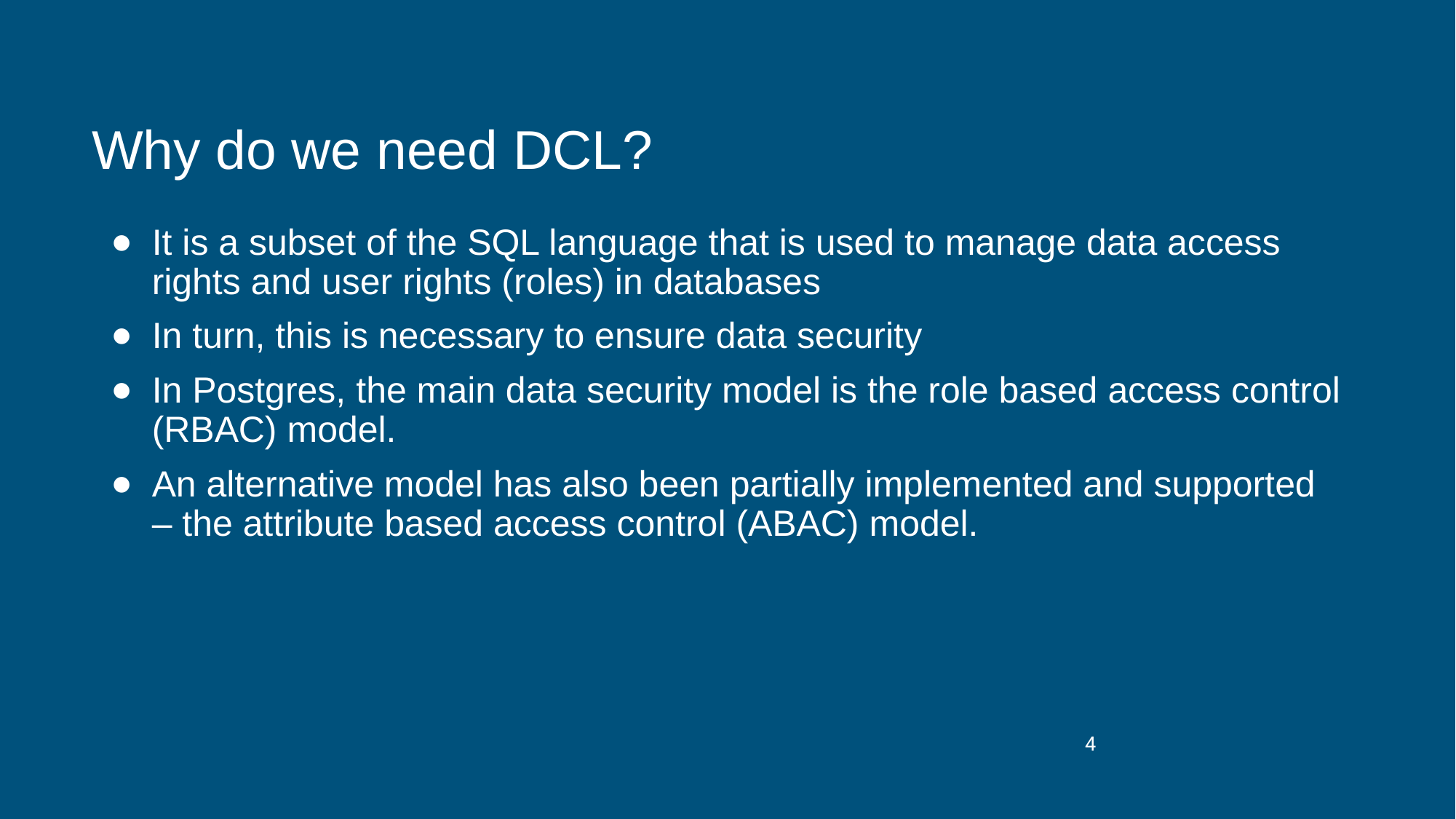

# Why do we need DCL?
It is a subset of the SQL language that is used to manage data access rights and user rights (roles) in databases
In turn, this is necessary to ensure data security
In Postgres, the main data security model is the role based access control (RBAC) model.
An alternative model has also been partially implemented and supported – the attribute based access control (ABAC) model.
4